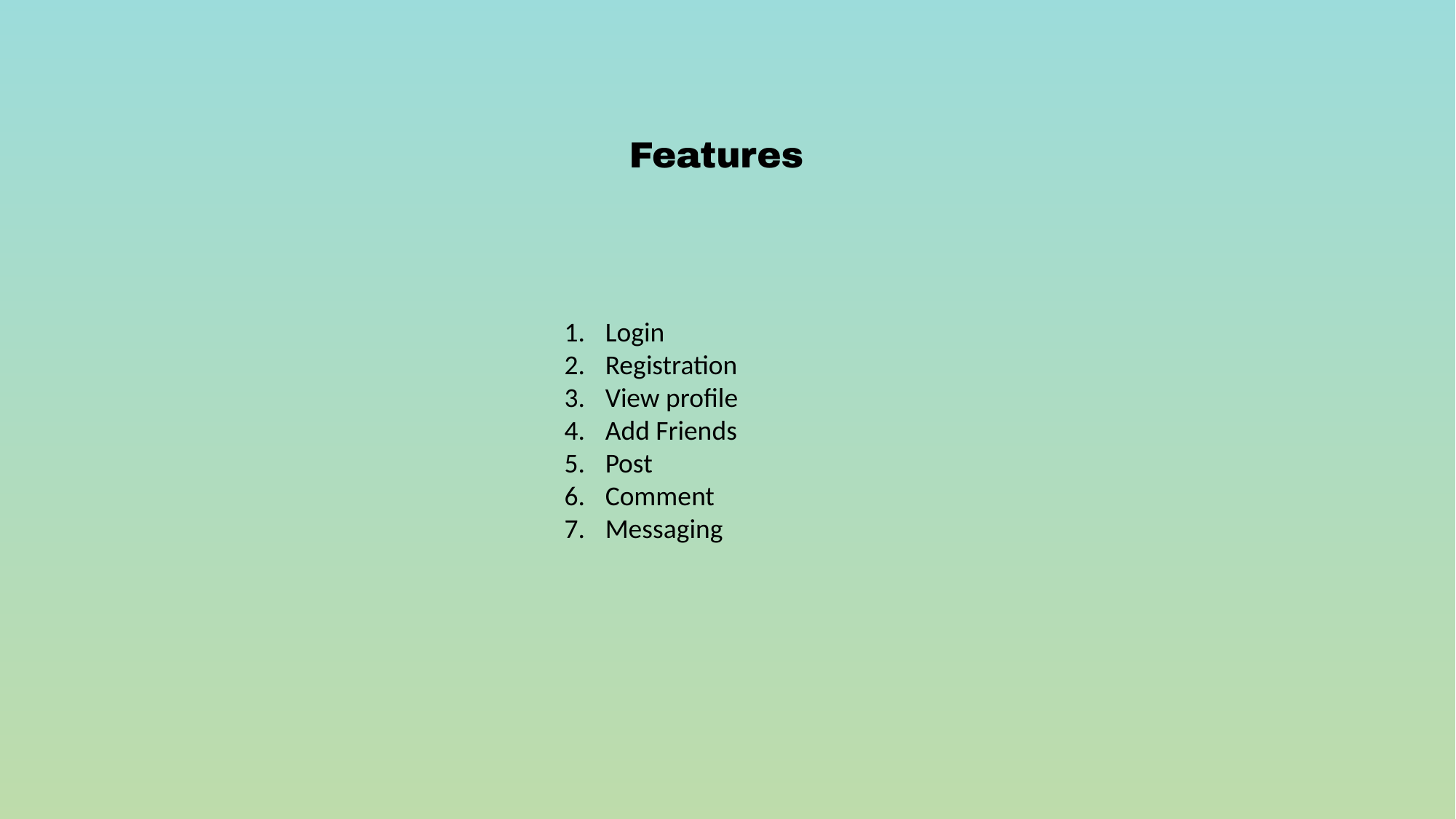

Features
Login
Registration
View profile
Add Friends
Post
Comment
Messaging